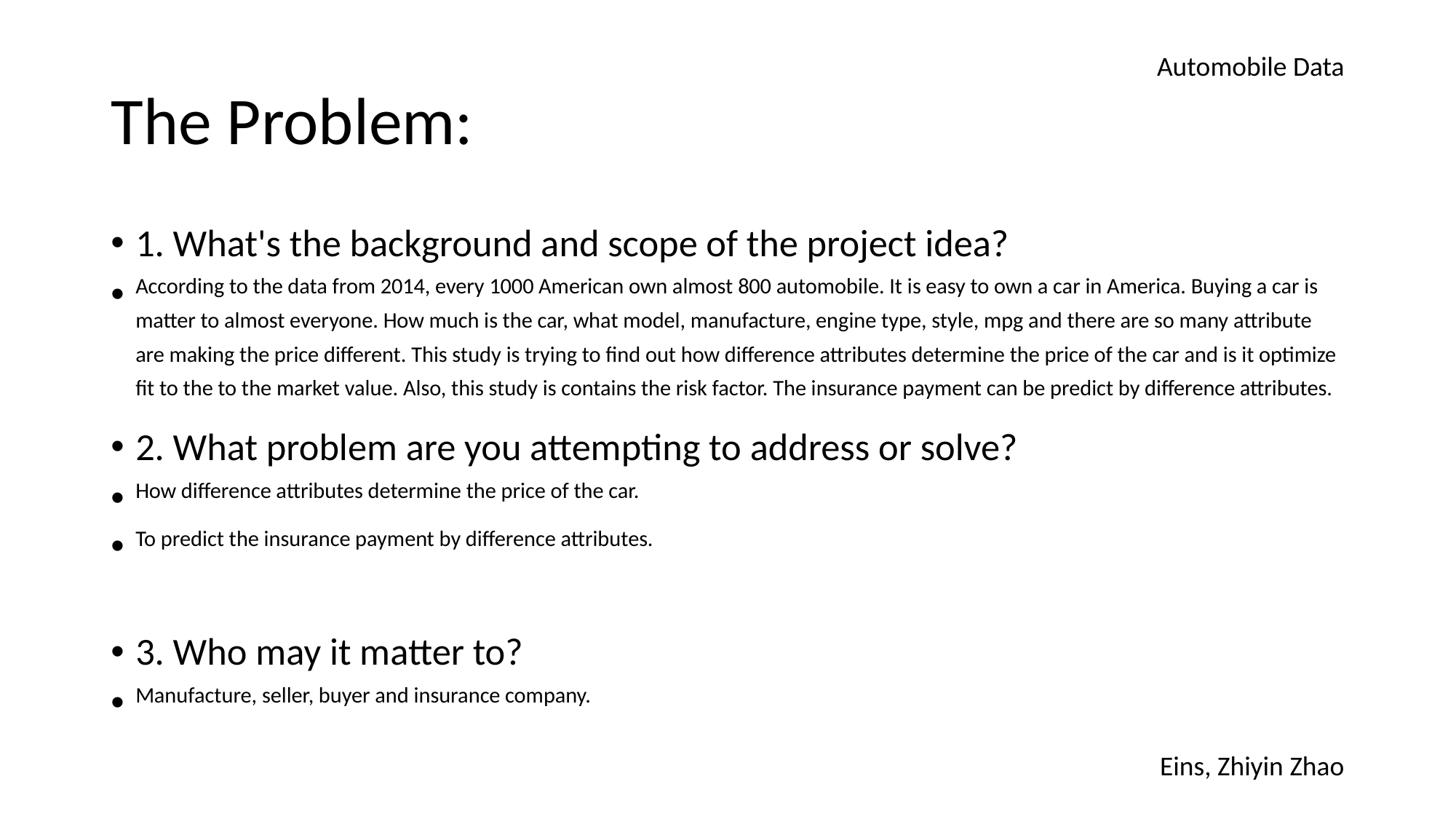

# The Problem:
Automobile Data
1. What's the background and scope of the project idea?
According to the data from 2014, every 1000 American own almost 800 automobile. It is easy to own a car in America. Buying a car is matter to almost everyone. How much is the car, what model, manufacture, engine type, style, mpg and there are so many attribute are making the price different. This study is trying to find out how difference attributes determine the price of the car and is it optimize fit to the to the market value. Also, this study is contains the risk factor. The insurance payment can be predict by difference attributes.
2. What problem are you attempting to address or solve?
How difference attributes determine the price of the car.
To predict the insurance payment by difference attributes.

3. Who may it matter to?
Manufacture, seller, buyer and insurance company.
Eins, Zhiyin Zhao